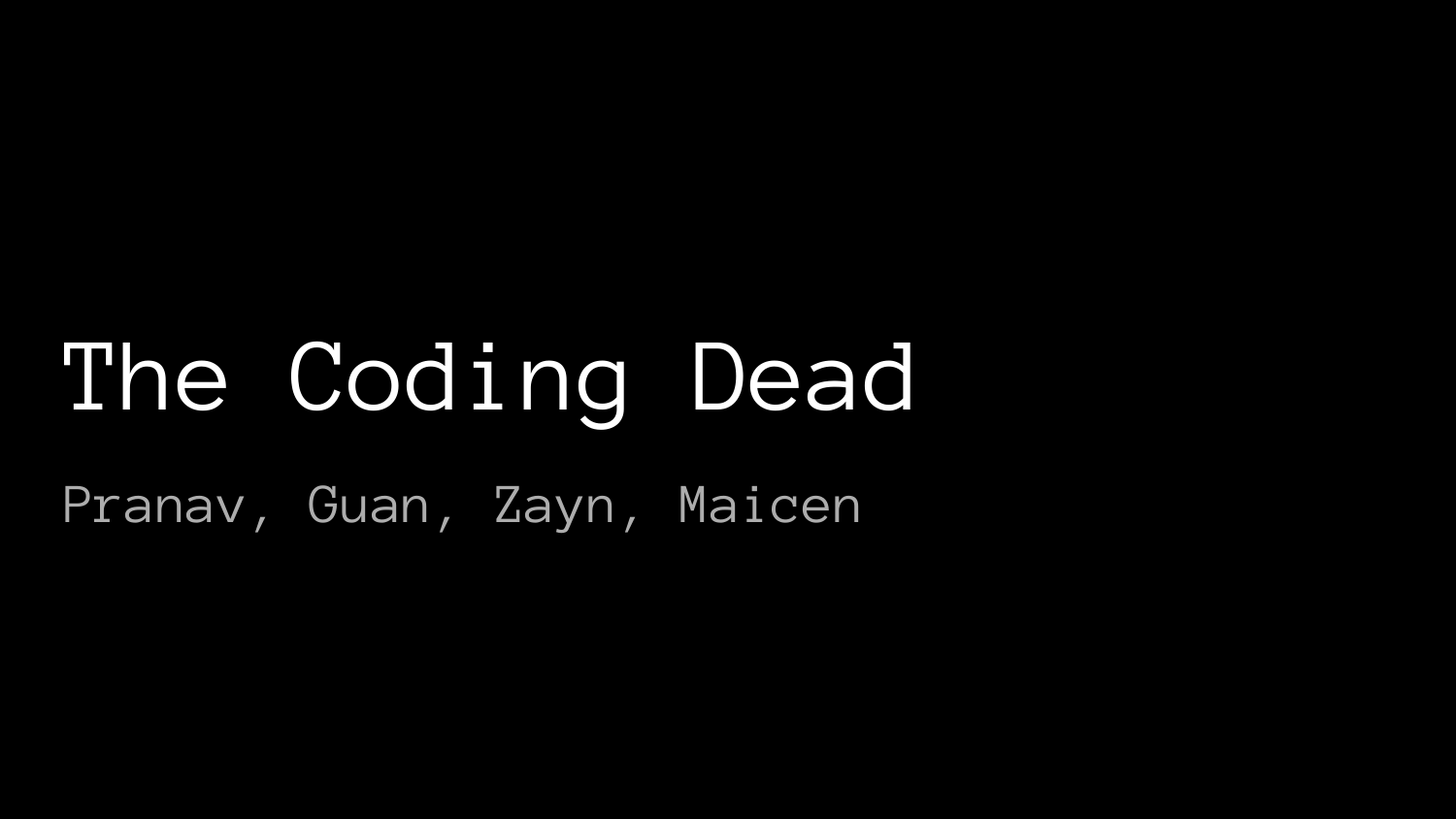

# The Coding Dead
Pranav, Guan, Zayn, Maicen